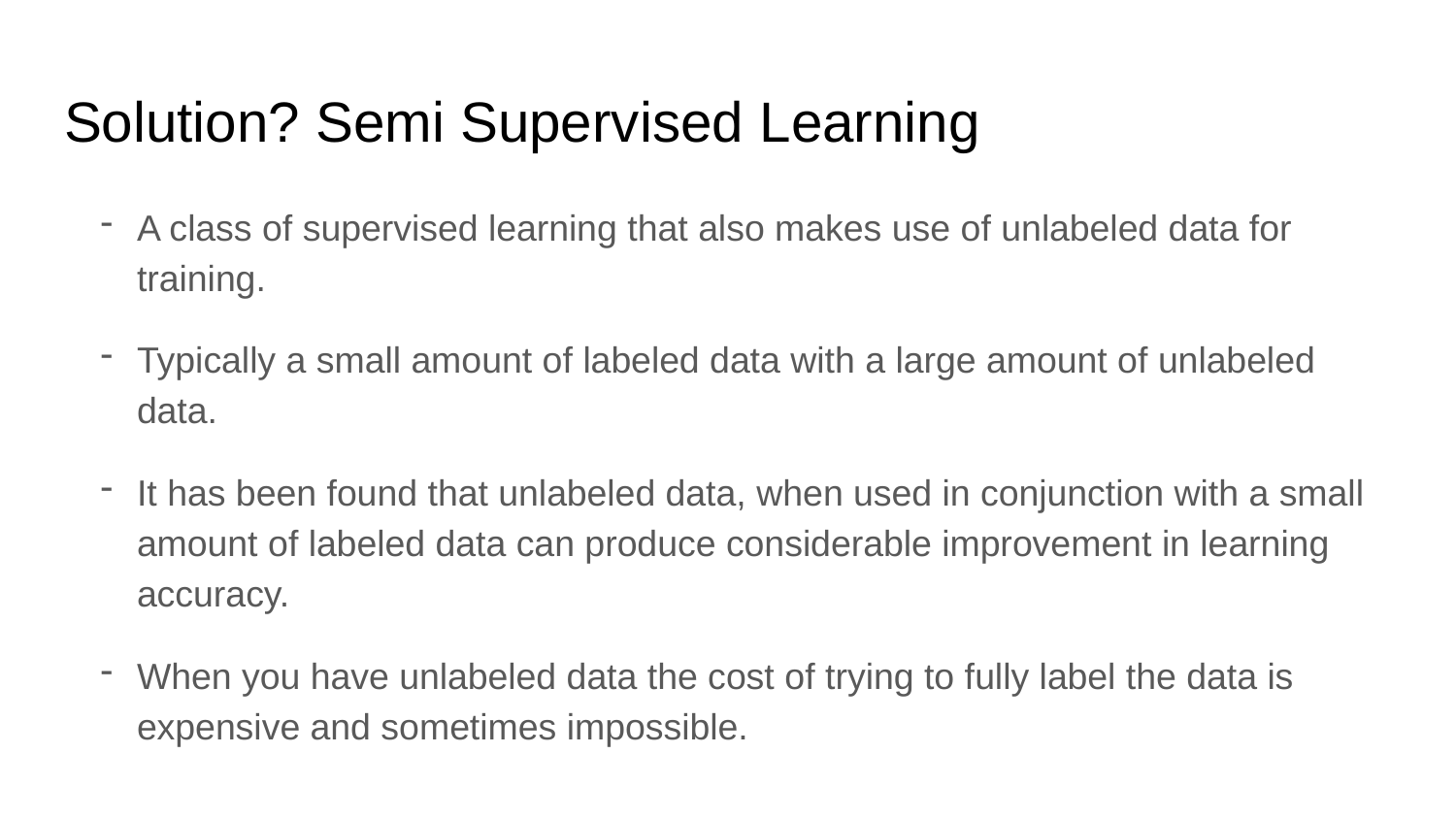

# Solution? Semi Supervised Learning
A class of supervised learning that also makes use of unlabeled data for training.
Typically a small amount of labeled data with a large amount of unlabeled data.
It has been found that unlabeled data, when used in conjunction with a small amount of labeled data can produce considerable improvement in learning accuracy.
When you have unlabeled data the cost of trying to fully label the data is expensive and sometimes impossible.